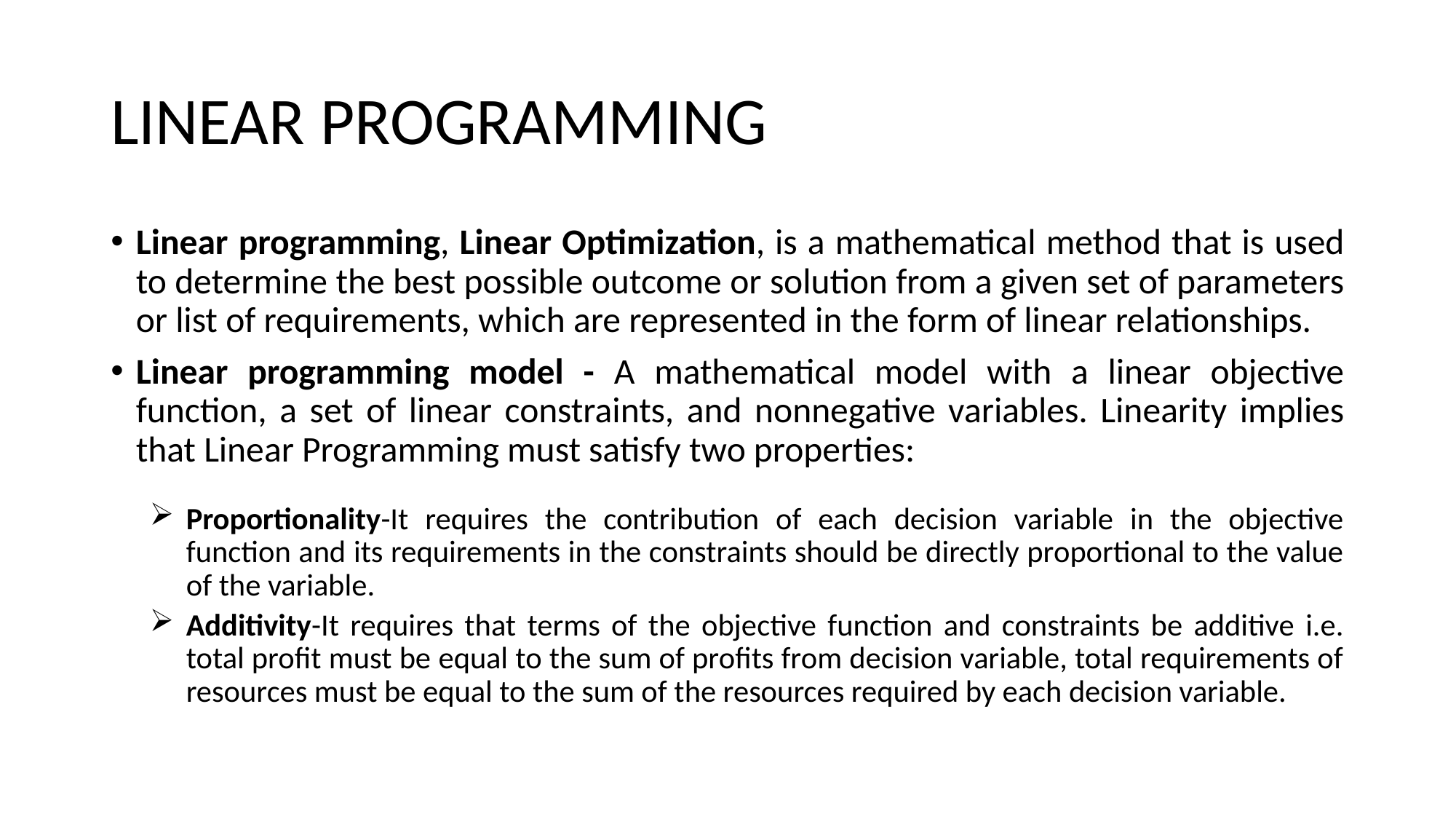

# LINEAR PROGRAMMING
Linear programming, Linear Optimization, is a mathematical method that is used to determine the best possible outcome or solution from a given set of parameters or list of requirements, which are represented in the form of linear relationships.
Linear programming model - A mathematical model with a linear objective function, a set of linear constraints, and nonnegative variables. Linearity implies that Linear Programming must satisfy two properties:

Proportionality-It requires the contribution of each decision variable in the objective function and its requirements in the constraints should be directly proportional to the value of the variable.
Additivity-It requires that terms of the objective function and constraints be additive i.e. total profit must be equal to the sum of profits from decision variable, total requirements of resources must be equal to the sum of the resources required by each decision variable.